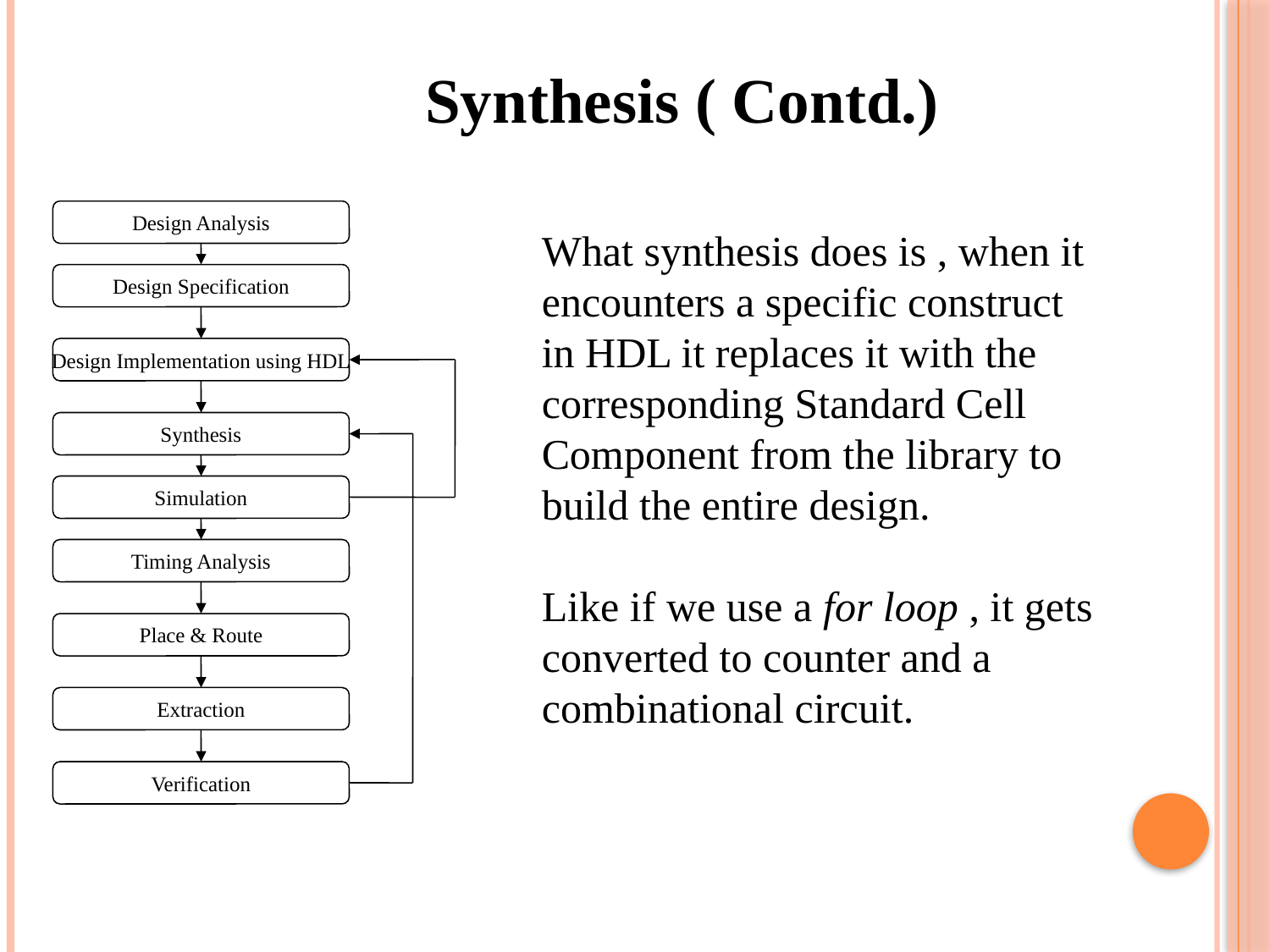

Synthesis ( Contd.)
Design Analysis

Design Specification

Design Implementation using HDL

Synthesis

Simulation

Timing Analysis

Place & Route

Extraction

Verification

What synthesis does is , when it
encounters a specific construct
in HDL it replaces it with the
corresponding Standard Cell
Component from the library to
build the entire design.

Like if we use a for loop , it gets
converted to counter and a
combinational circuit.